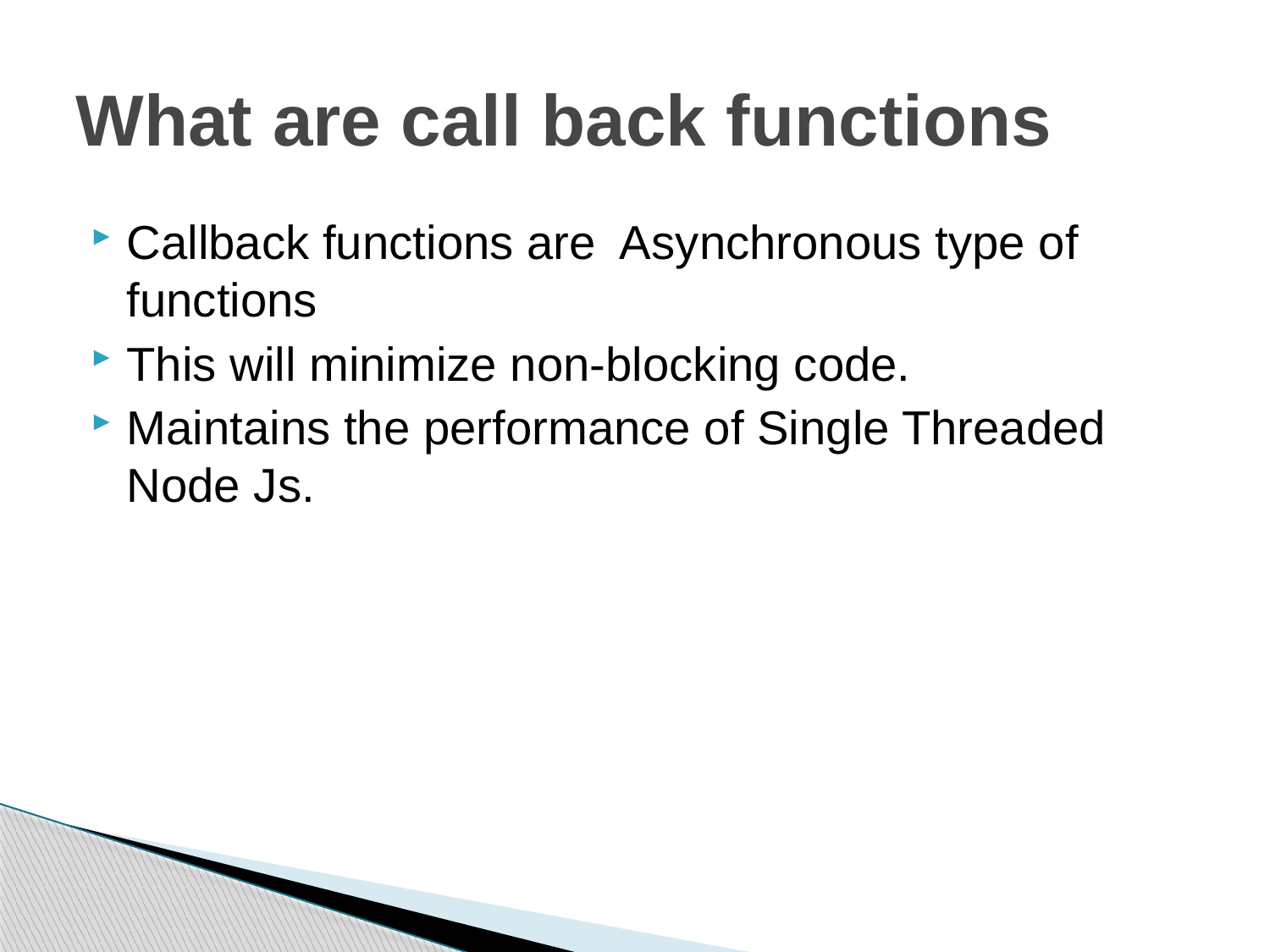

# What are call back functions
Callback functions are  Asynchronous type of functions
This will minimize non-blocking code.
Maintains the performance of Single Threaded Node Js.